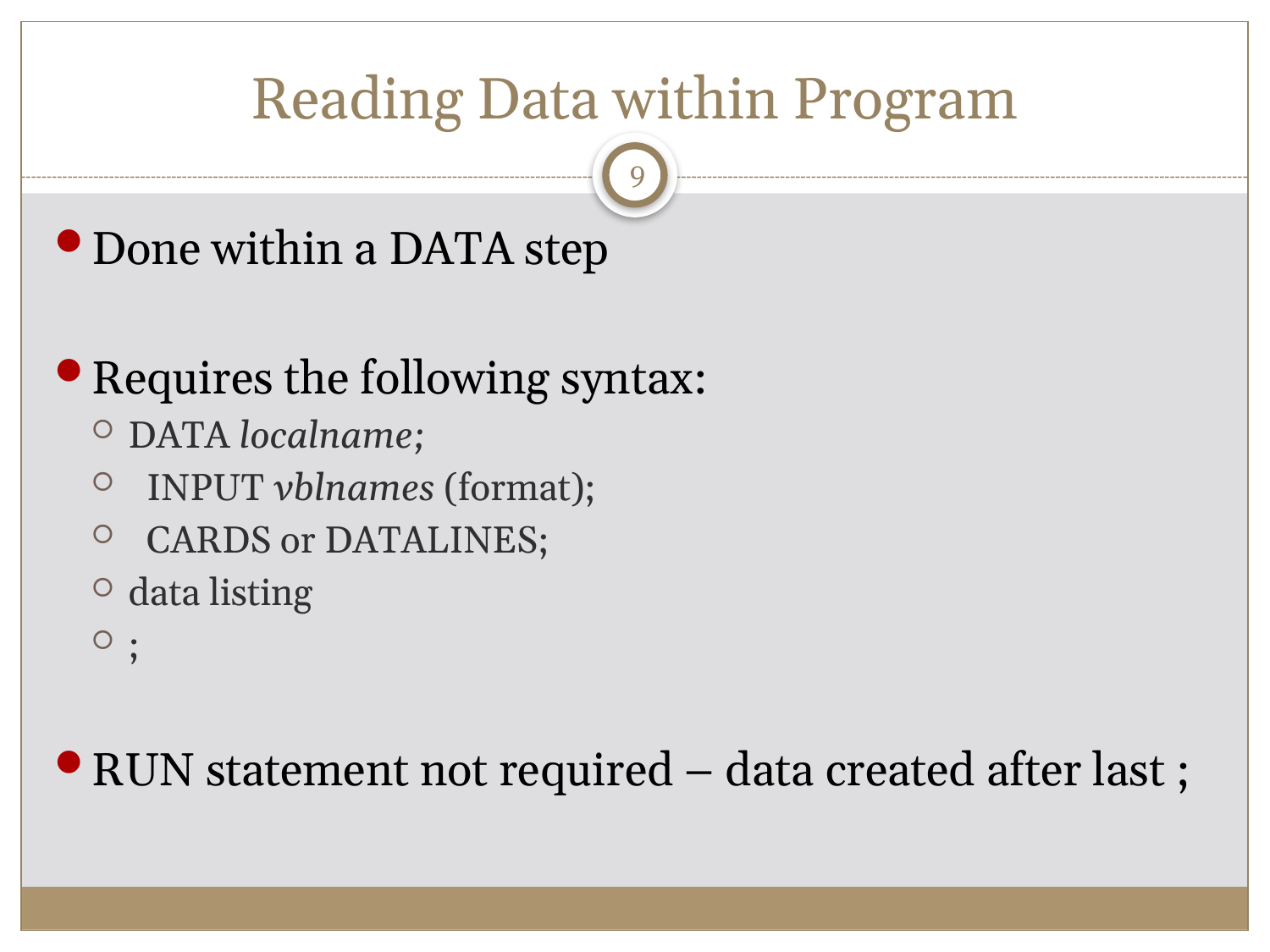

# Reading Data within Program
9
Done within a DATA step

Requires the following syntax:
DATA localname;
  INPUT vblnames (format);
  CARDS or DATALINES;
data listing
;

RUN statement not required – data created after last ;